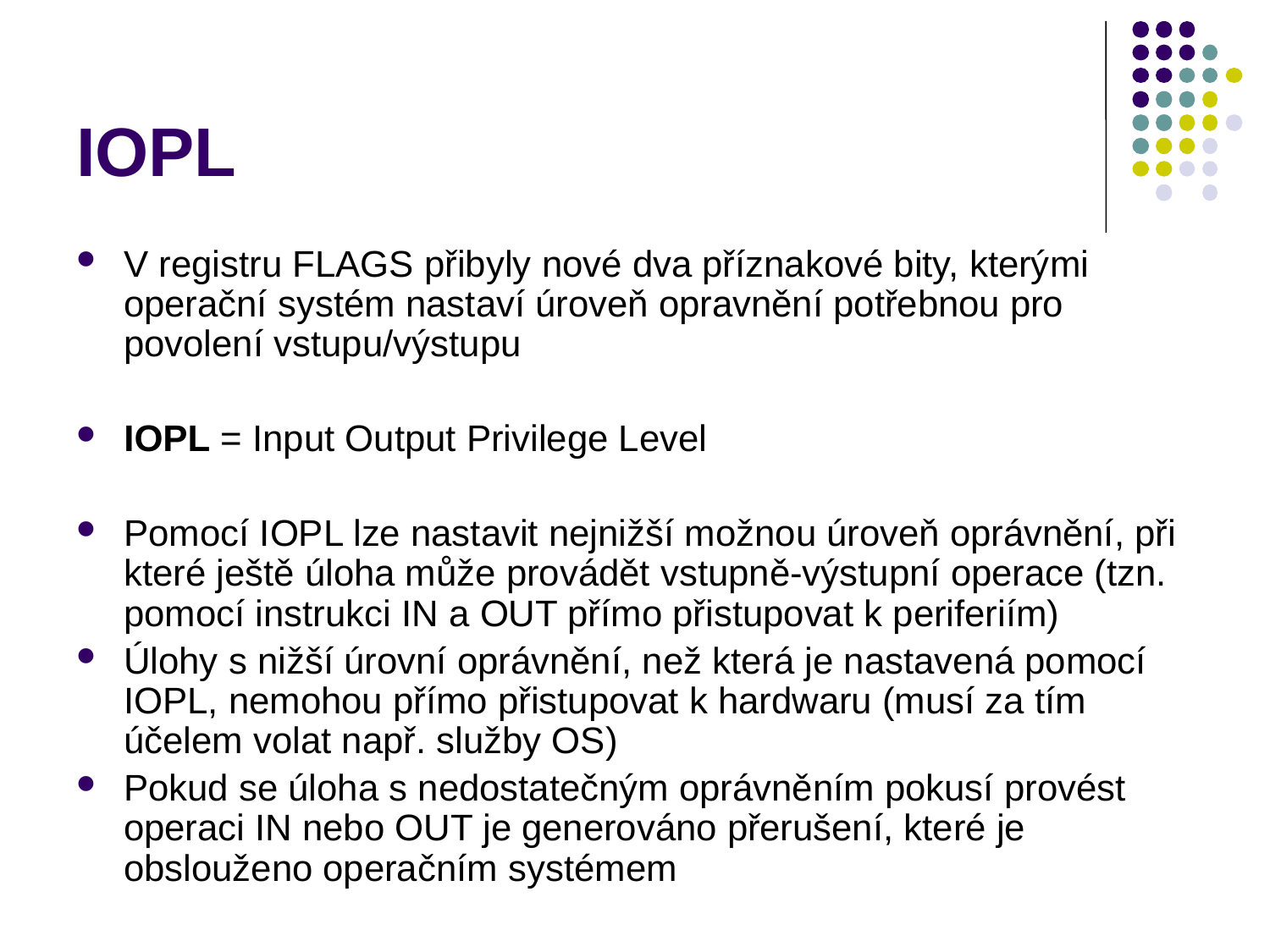

# IOPL
V registru FLAGS přibyly nové dva příznakové bity, kterými operační systém nastaví úroveň opravnění potřebnou pro povolení vstupu/výstupu

IOPL = Input Output Privilege Level

Pomocí IOPL lze nastavit nejnižší možnou úroveň oprávnění, při které ještě úloha může provádět vstupně-výstupní operace (tzn. pomocí instrukci IN a OUT přímo přistupovat k periferiím)
Úlohy s nižší úrovní oprávnění, než která je nastavená pomocí IOPL, nemohou přímo přistupovat k hardwaru (musí za tím účelem volat např. služby OS)
Pokud se úloha s nedostatečným oprávněním pokusí provést operaci IN nebo OUT je generováno přerušení, které je obslouženo operačním systémem